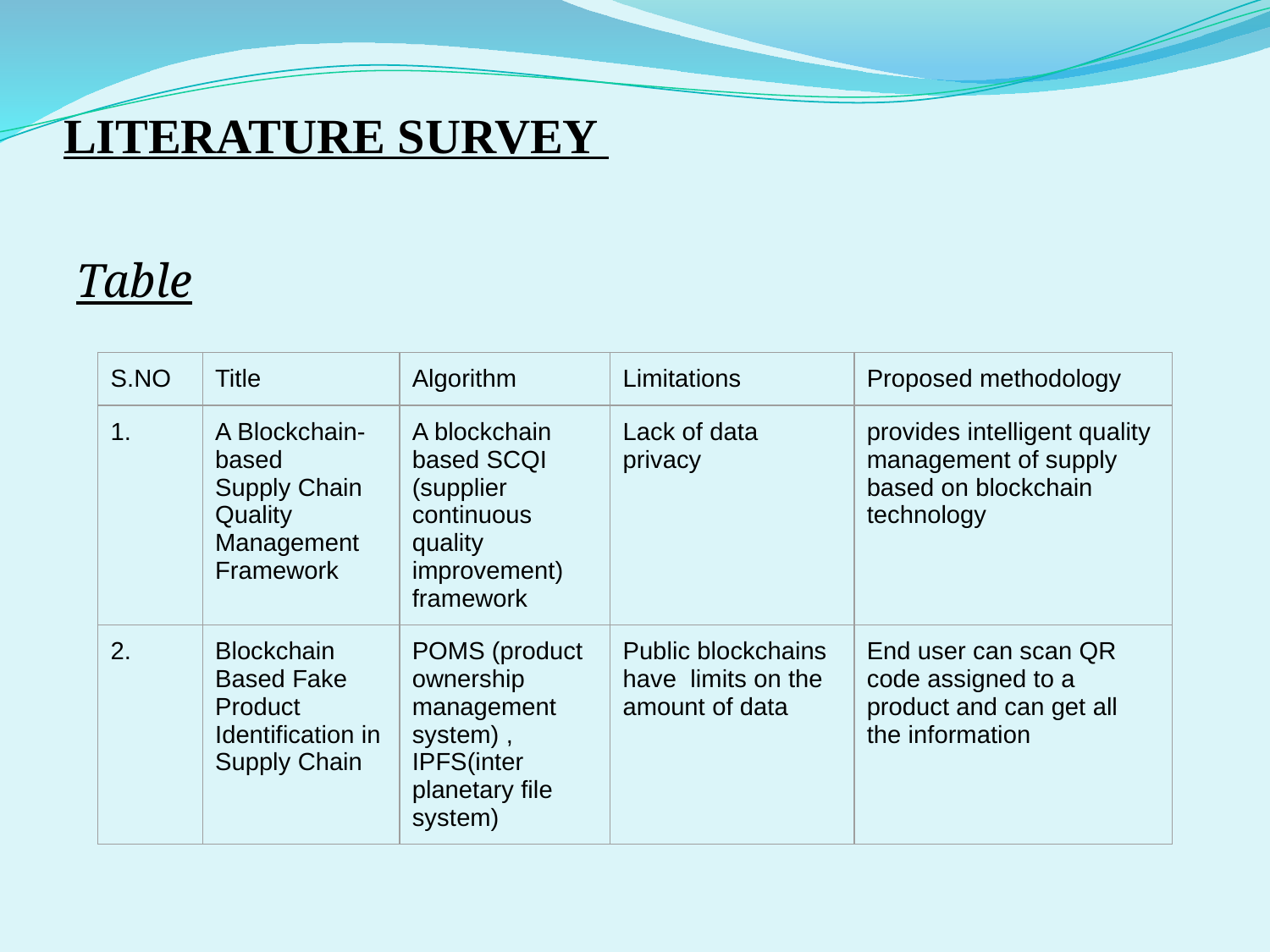

# LITERATURE SURVEY

Table
| S.NO | Title | Algorithm | Limitations | Proposed methodology |
| --- | --- | --- | --- | --- |
| 1. | A Blockchain-based Supply Chain Quality Management Framework | A blockchain based SCQI (supplier continuous quality improvement) framework | Lack of data privacy | provides intelligent quality management of supply based on blockchain technology |
| 2. | Blockchain Based Fake Product Identification in Supply Chain | POMS (product ownership management system) , IPFS(inter planetary file system) | Public blockchains have limits on the amount of data | End user can scan QR code assigned to a product and can get all the information |